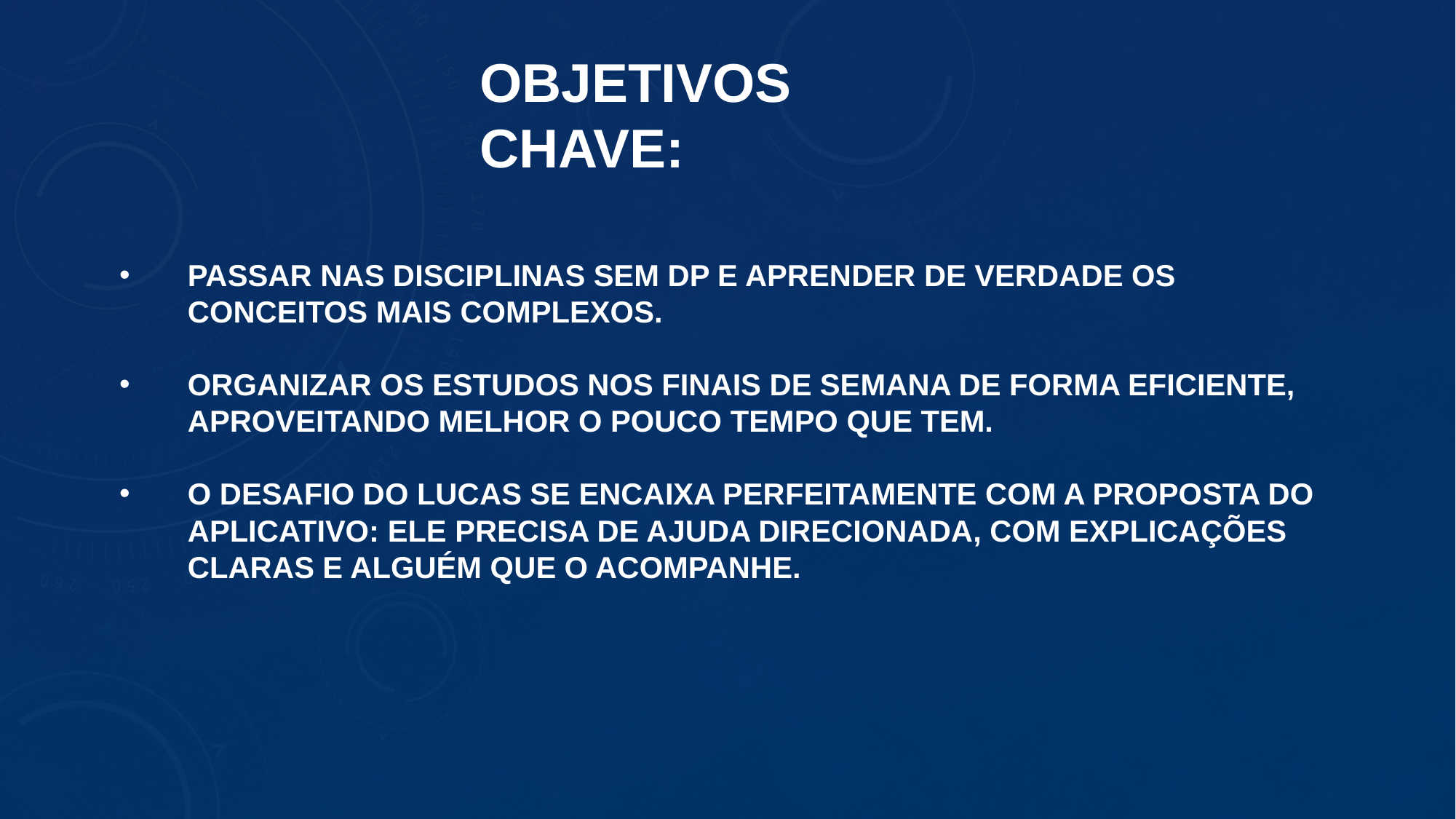

# Objetivos CHAVE:
Passar nas disciplinas sem DP e aprender de verdade os conceitos mais complexos.

Organizar os estudos nos finais de semana de forma eficiente, aproveitando melhor o pouco tempo que tem.

O desafio do Lucas se encaixa perfeitamente com a proposta do aplicativo: ele precisa de ajuda direcionada, com explicações claras e alguém que o acompanhe.